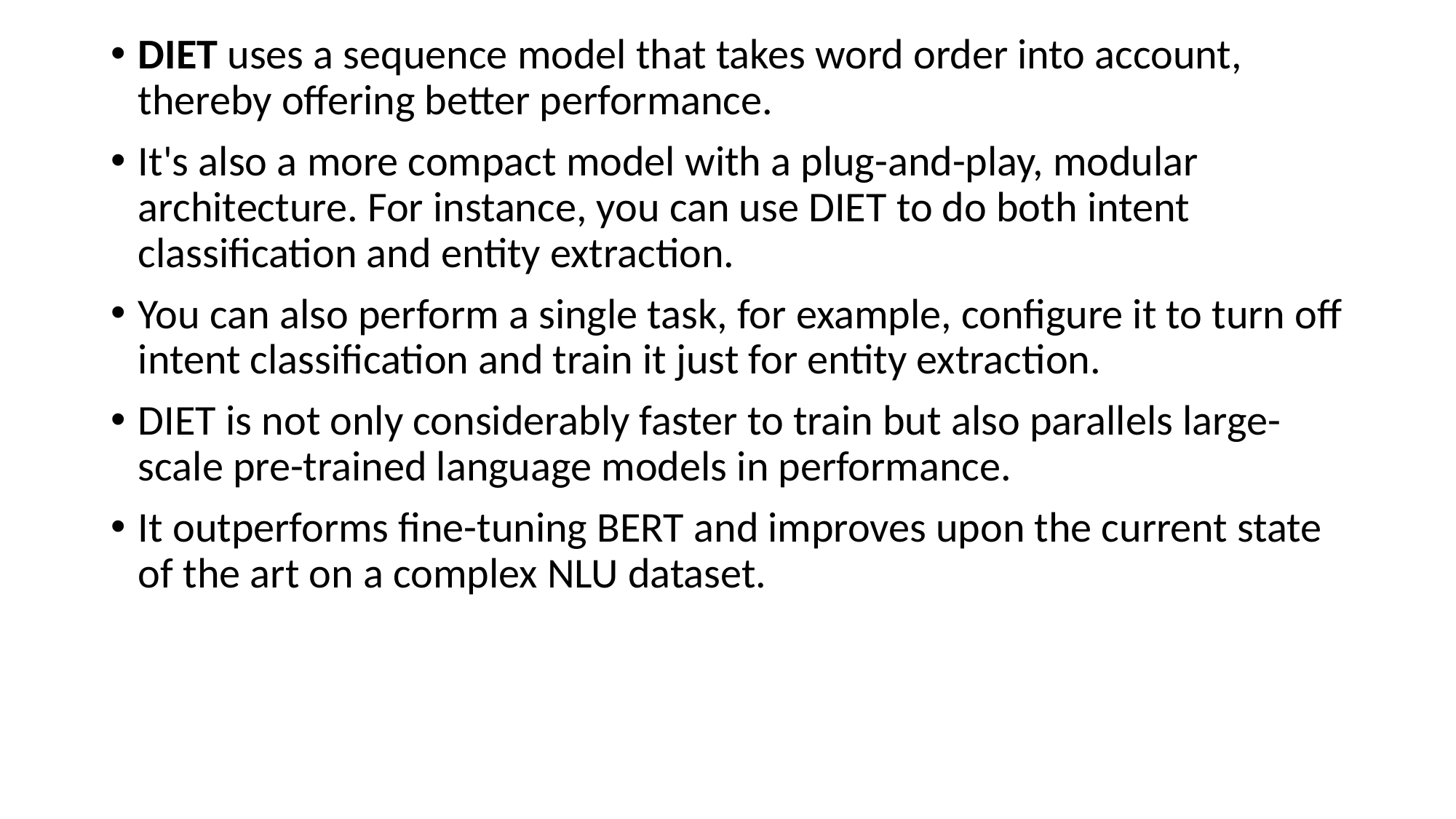

DIET uses a sequence model that takes word order into account, thereby offering better performance.
It's also a more compact model with a plug-and-play, modular architecture. For instance, you can use DIET to do both intent classification and entity extraction.
You can also perform a single task, for example, configure it to turn off intent classification and train it just for entity extraction.
DIET is not only considerably faster to train but also parallels large-scale pre-trained language models in performance.
It outperforms fine-tuning BERT and improves upon the current state of the art on a complex NLU dataset.